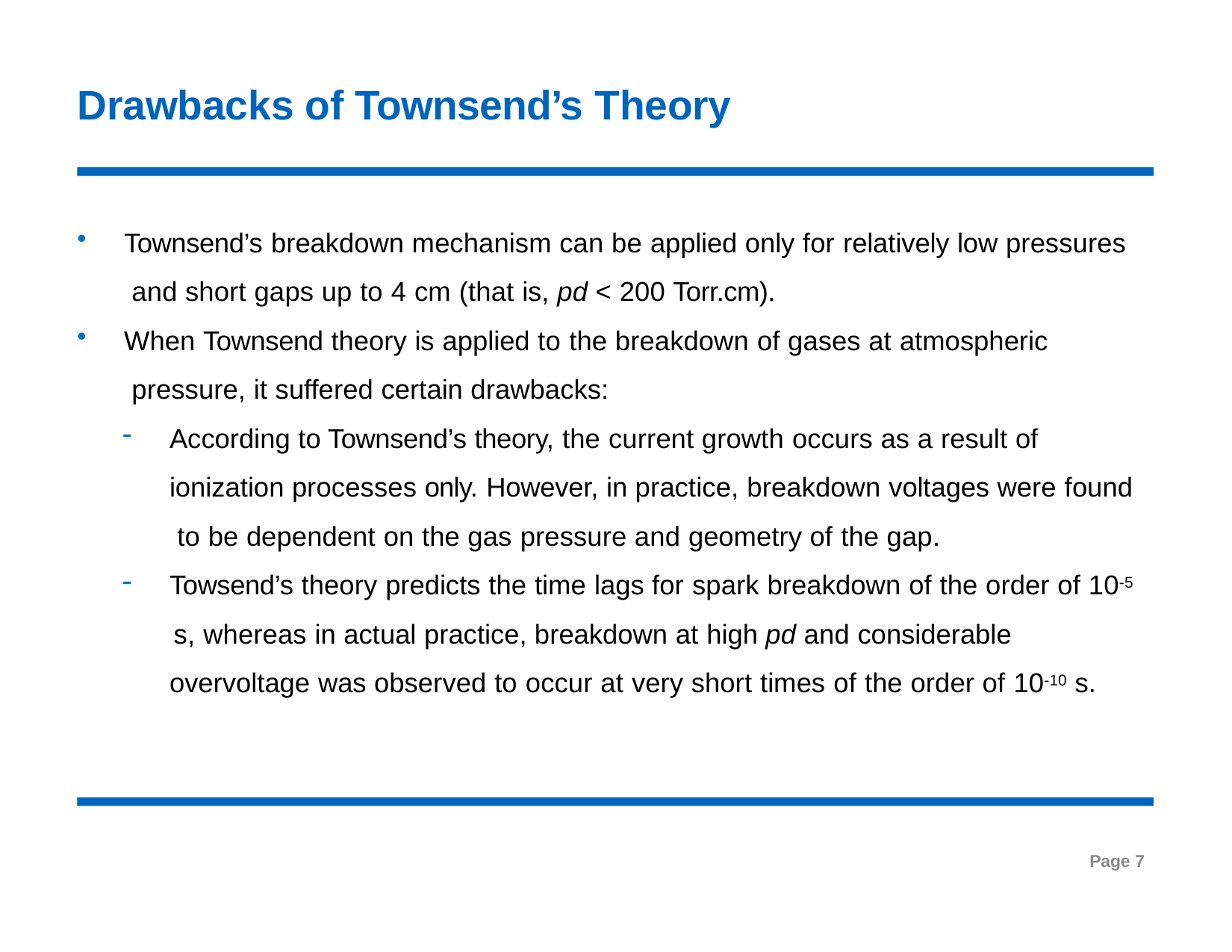

# Drawbacks of Townsend’s Theory
Townsend’s breakdown mechanism can be applied only for relatively low pressures  and short gaps up to 4 cm (that is, pd < 200 Torr.cm).
When Townsend theory is applied to the breakdown of gases at atmospheric  pressure, it suffered certain drawbacks:
According to Townsend’s theory, the current growth occurs as a result of  ionization processes only. However, in practice, breakdown voltages were found  to be dependent on the gas pressure and geometry of the gap.
Towsend’s theory predicts the time lags for spark breakdown of the order of 10-5  s, whereas in actual practice, breakdown at high pd and considerable  overvoltage was observed to occur at very short times of the order of 10-10 s.
Page 7